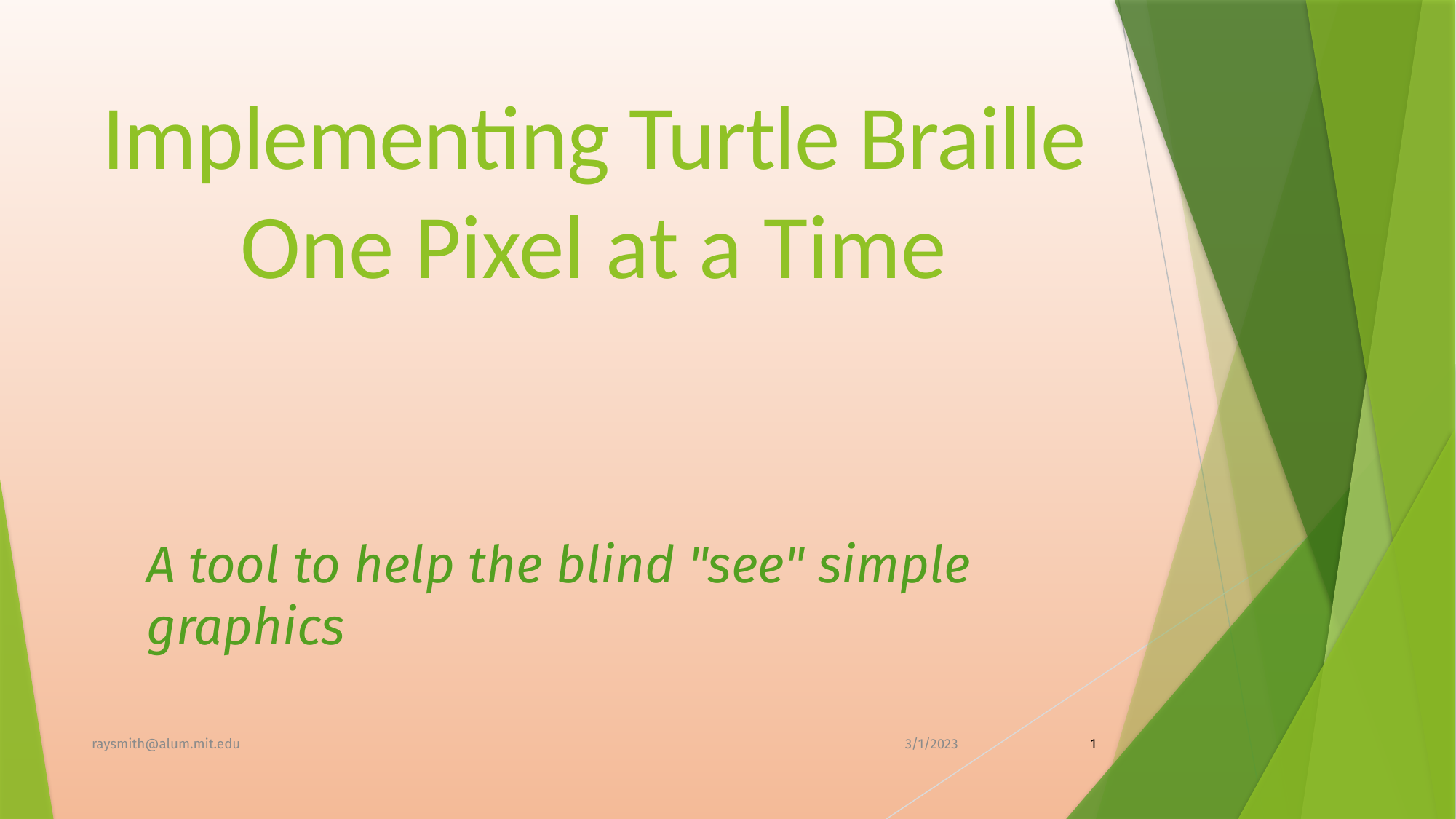

# Implementing Turtle Braille One Pixel at a Time
A tool to help the blind "see" simple graphics
raysmith@alum.mit.edu
3/1/2023
1